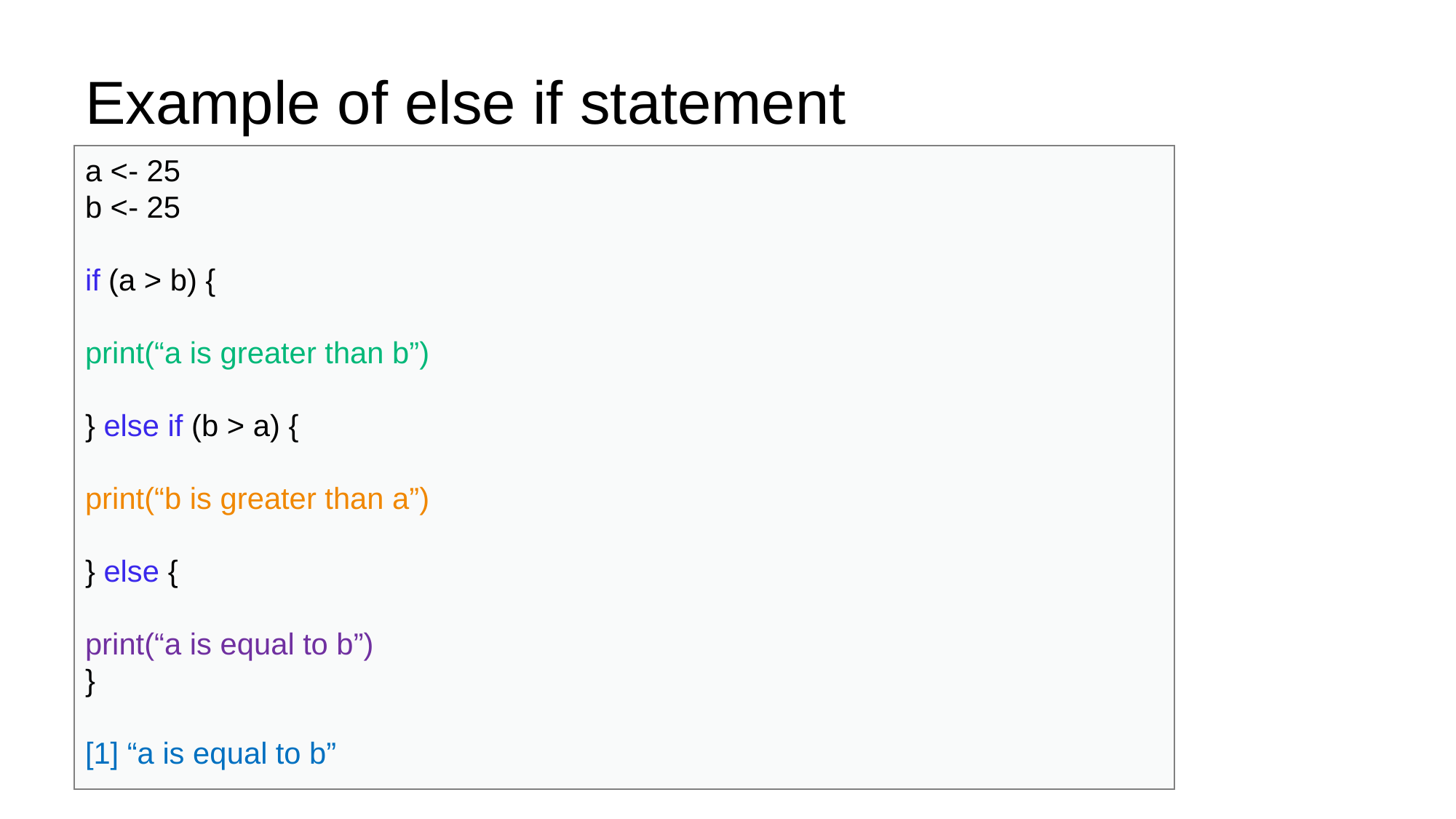

Example of else if statement
a <- 25
b <- 25

if (a > b) {

print(“a is greater than b”)

} else if (b > a) {

print(“b is greater than a”)

} else {

print(“a is equal to b”)
}

[1] “a is equal to b”